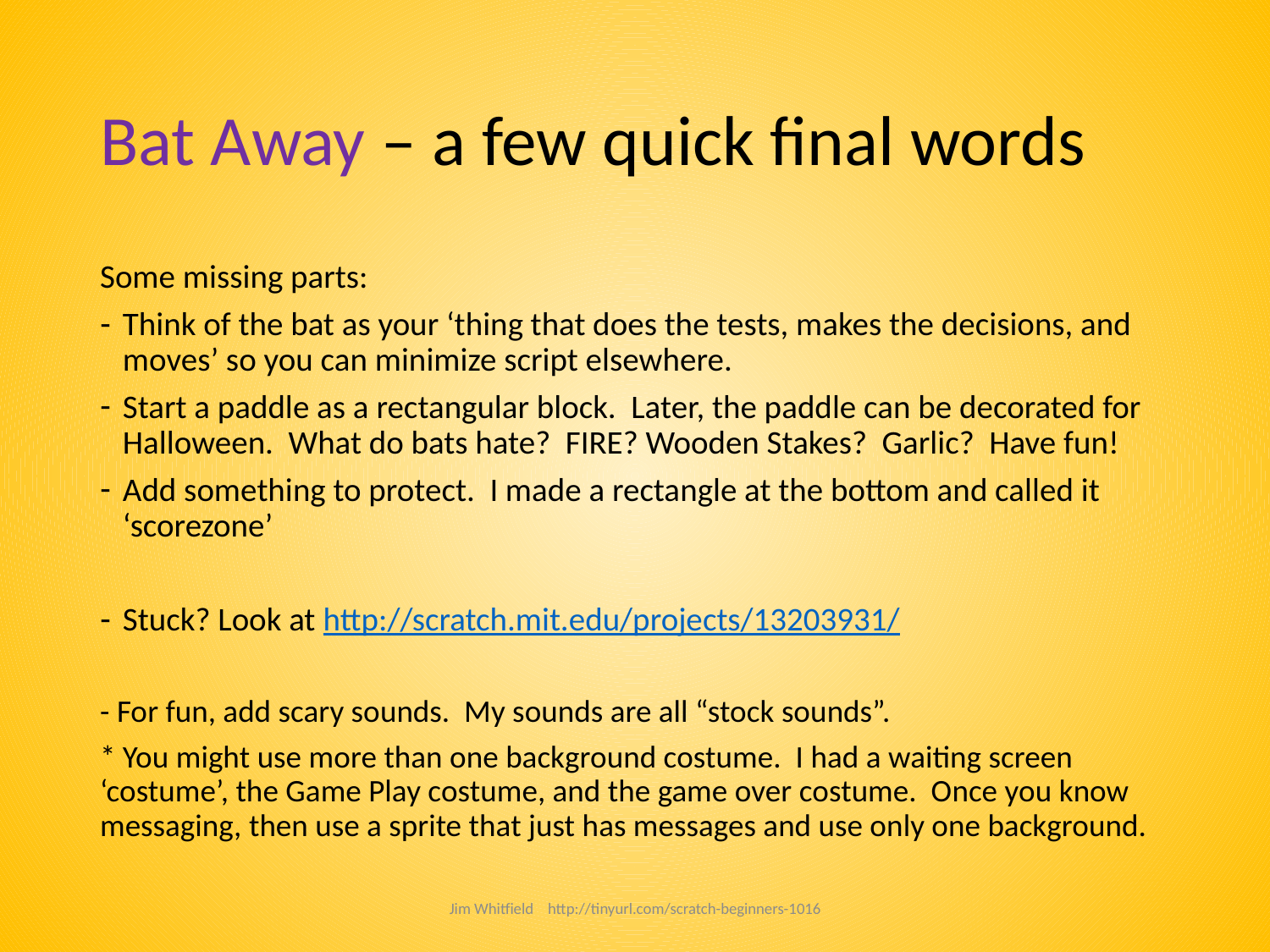

# Bat Away – a few quick final words
Some missing parts:
Think of the bat as your ‘thing that does the tests, makes the decisions, and moves’ so you can minimize script elsewhere.
Start a paddle as a rectangular block.  Later, the paddle can be decorated for Halloween.  What do bats hate?  FIRE? Wooden Stakes?  Garlic?  Have fun!
Add something to protect.  I made a rectangle at the bottom and called it ‘scorezone’

Stuck? Look at http://scratch.mit.edu/projects/13203931/

- For fun, add scary sounds.  My sounds are all “stock sounds”.
* You might use more than one background costume.  I had a waiting screen ‘costume’, the Game Play costume, and the game over costume.  Once you know messaging, then use a sprite that just has messages and use only one background.
Jim Whitfield    http://tinyurl.com/scratch-beginners-1016